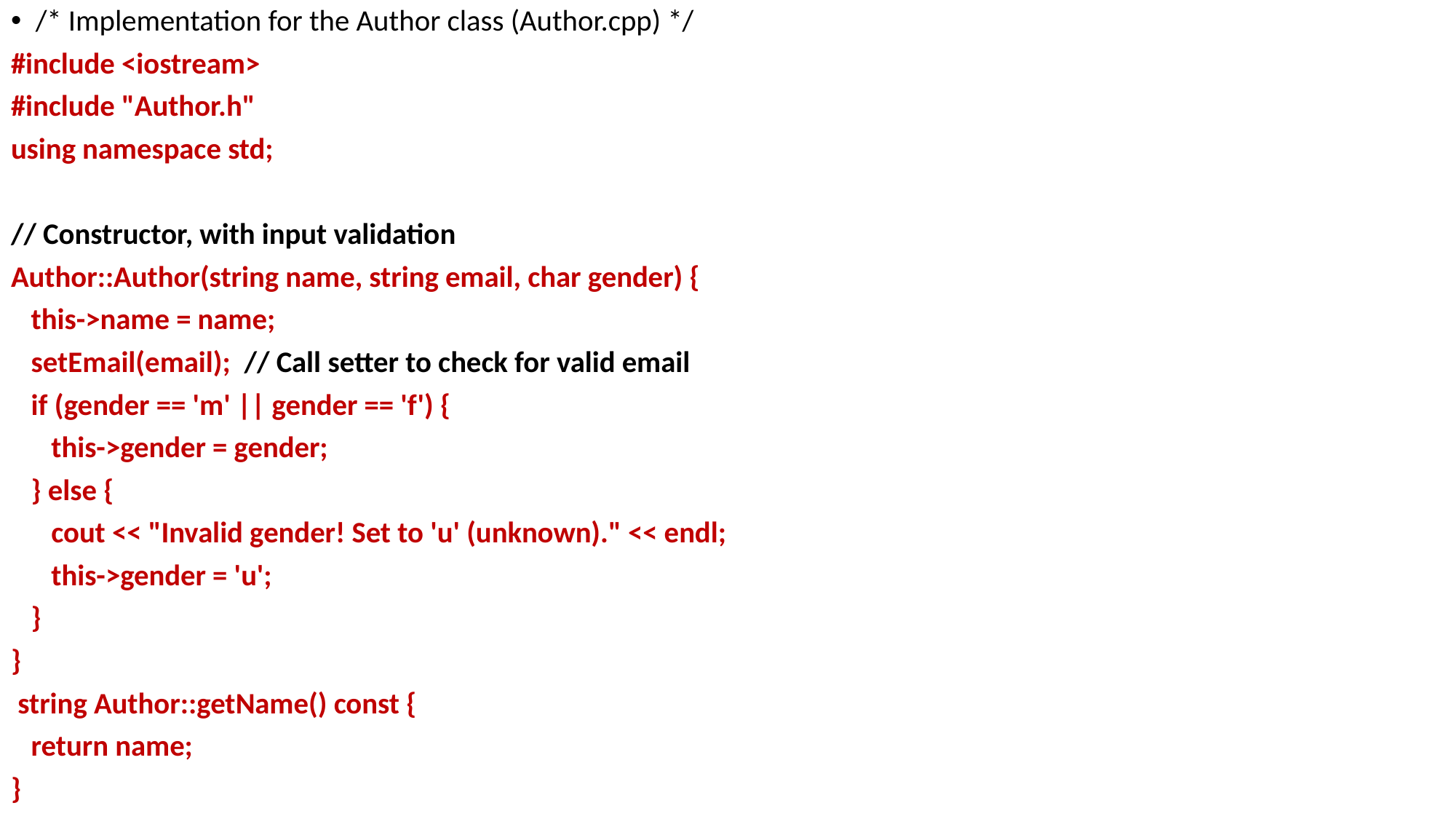

/* Implementation for the Author class (Author.cpp) */
#include <iostream>
#include "Author.h"
using namespace std;

// Constructor, with input validation
Author::Author(string name, string email, char gender) {
   this->name = name;
   setEmail(email);  // Call setter to check for valid email
   if (gender == 'm' || gender == 'f') {
      this->gender = gender;
   } else {
      cout << "Invalid gender! Set to 'u' (unknown)." << endl;
      this->gender = 'u';
   }
}
 string Author::getName() const {
   return name;
}